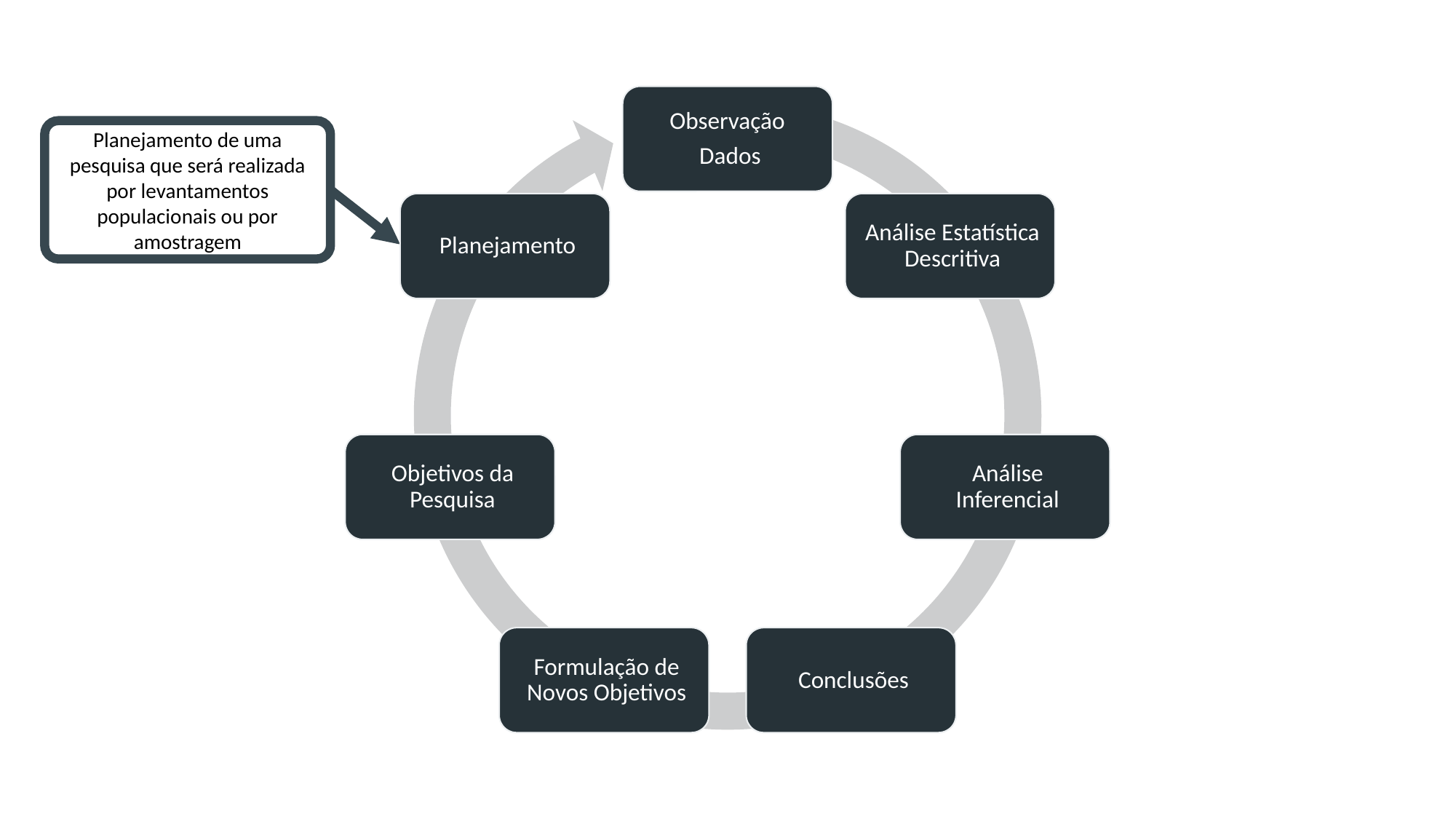

Observação
Dados
Análise Estatística Descritiva
Análise Inferencial
Conclusões
Formulação de Novos Objetivos
Objetivos da Pesquisa
Planejamento
Planejamento de uma pesquisa que será realizada por levantamentos populacionais ou por amostragem